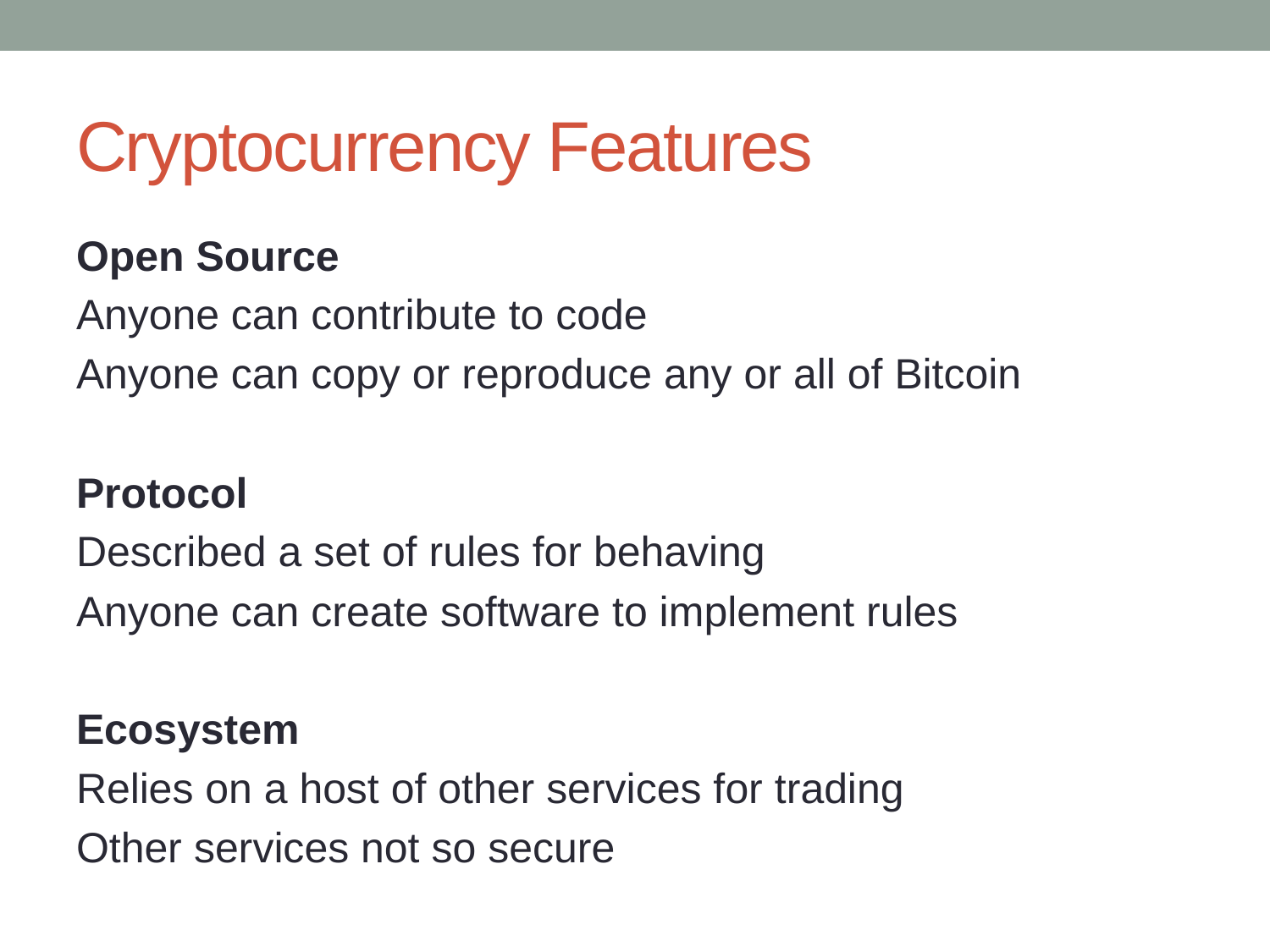

# Cryptocurrency Features
Open Source
Anyone can contribute to code
Anyone can copy or reproduce any or all of Bitcoin

Protocol
Described a set of rules for behaving
Anyone can create software to implement rules

Ecosystem
Relies on a host of other services for trading
Other services not so secure